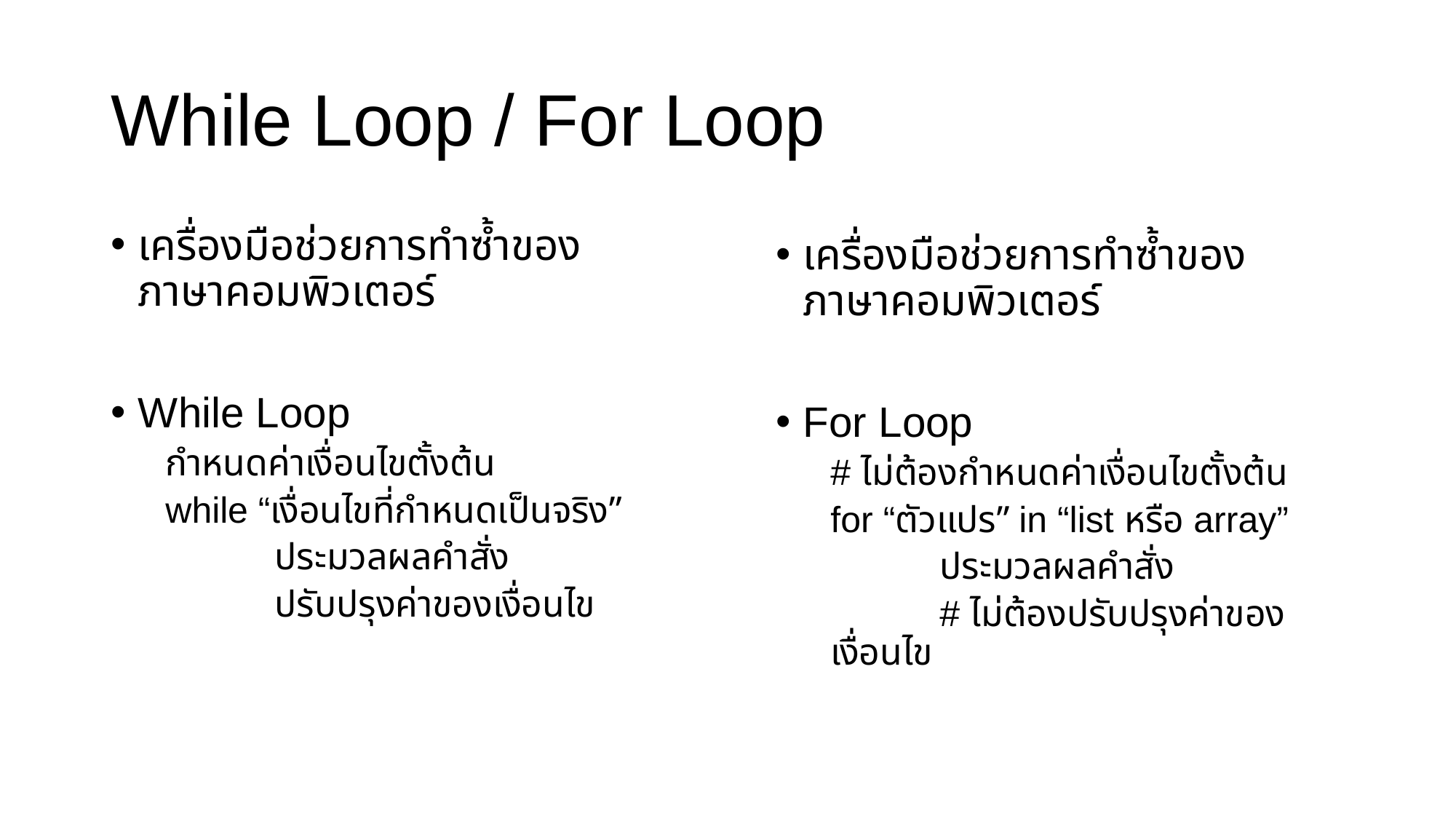

# While Loop / For Loop
เครื่องมือช่วยการทำซ้ำของภาษาคอมพิวเตอร์

While Loop
กำหนดค่าเงื่อนไขตั้งต้น
while “เงื่อนไขที่กำหนดเป็นจริง”
	ประมวลผลคำสั่ง
  	ปรับปรุงค่าของเงื่อนไข

เครื่องมือช่วยการทำซ้ำของภาษาคอมพิวเตอร์

For Loop
# ไม่ต้องกำหนดค่าเงื่อนไขตั้งต้น
for “ตัวแปร” in “list หรือ array”
	ประมวลผลคำสั่ง
  	# ไม่ต้องปรับปรุงค่าของเงื่อนไข